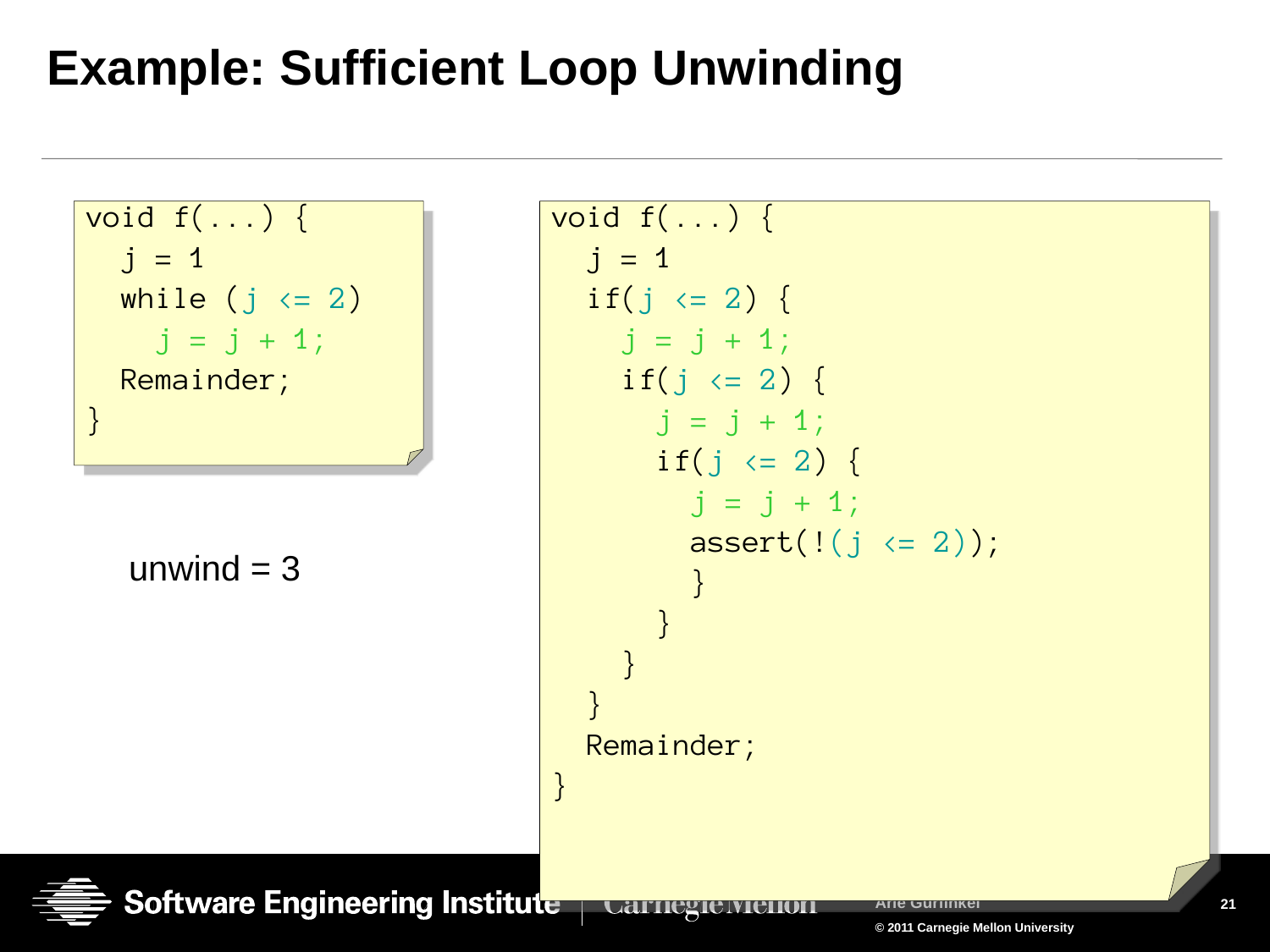

# Example: Sufficient Loop Unwinding
void f(...) {
  j = 1
  while (j <= 2)
    j = j + 1;
  Remainder;
}
void f(...) {
  j = 1
  if(j <= 2) {
    j = j + 1;
    if(j <= 2) {
      j = j + 1;
      if(j <= 2) {
        j = j + 1;
        assert(!(j <= 2));
        }
      }
    }
  }
  Remainder;
}
unwind = 3